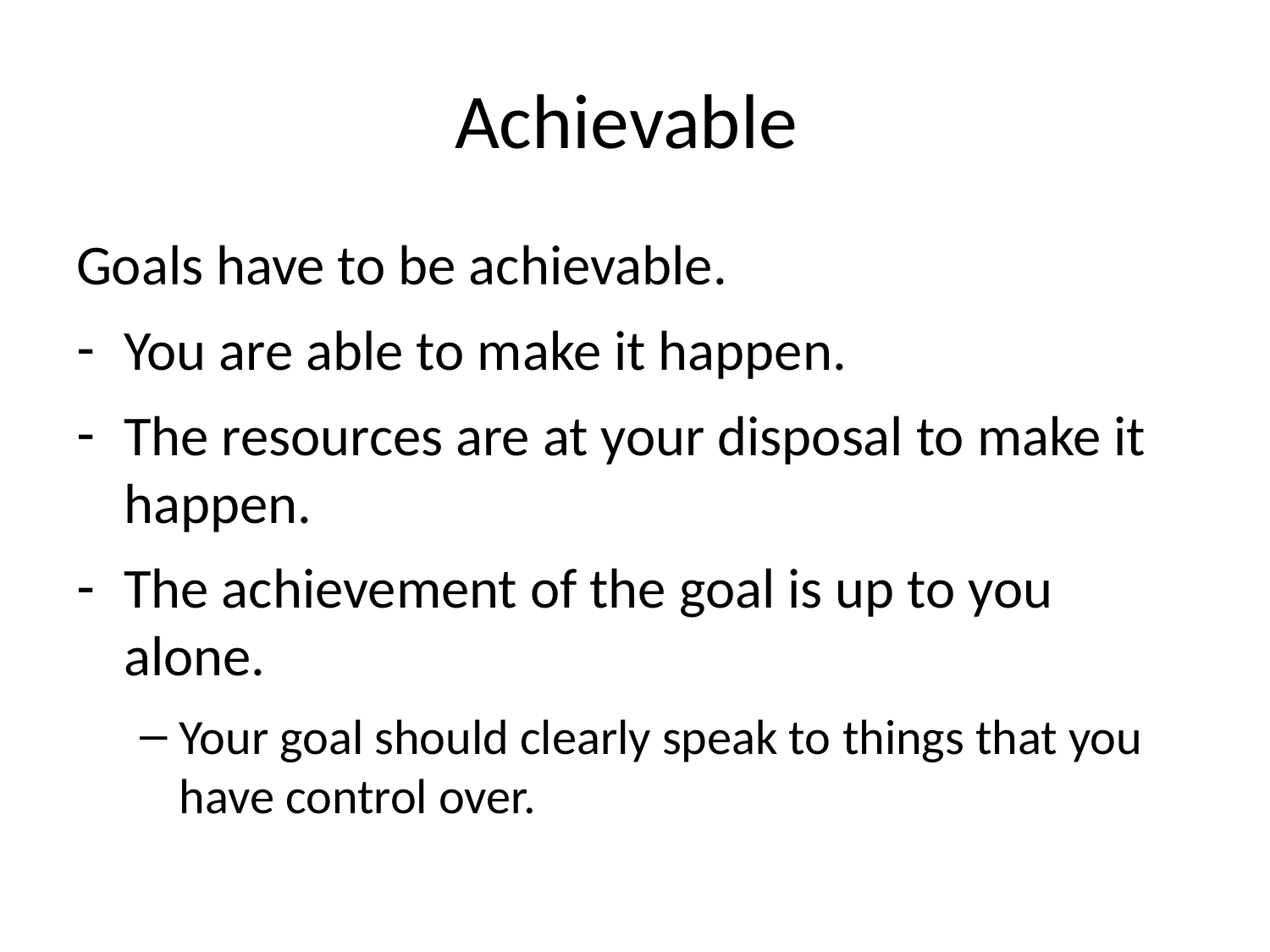

# Achievable
Goals have to be achievable.
You are able to make it happen.
The resources are at your disposal to make it happen.
The achievement of the goal is up to you alone.
Your goal should clearly speak to things that you have control over.